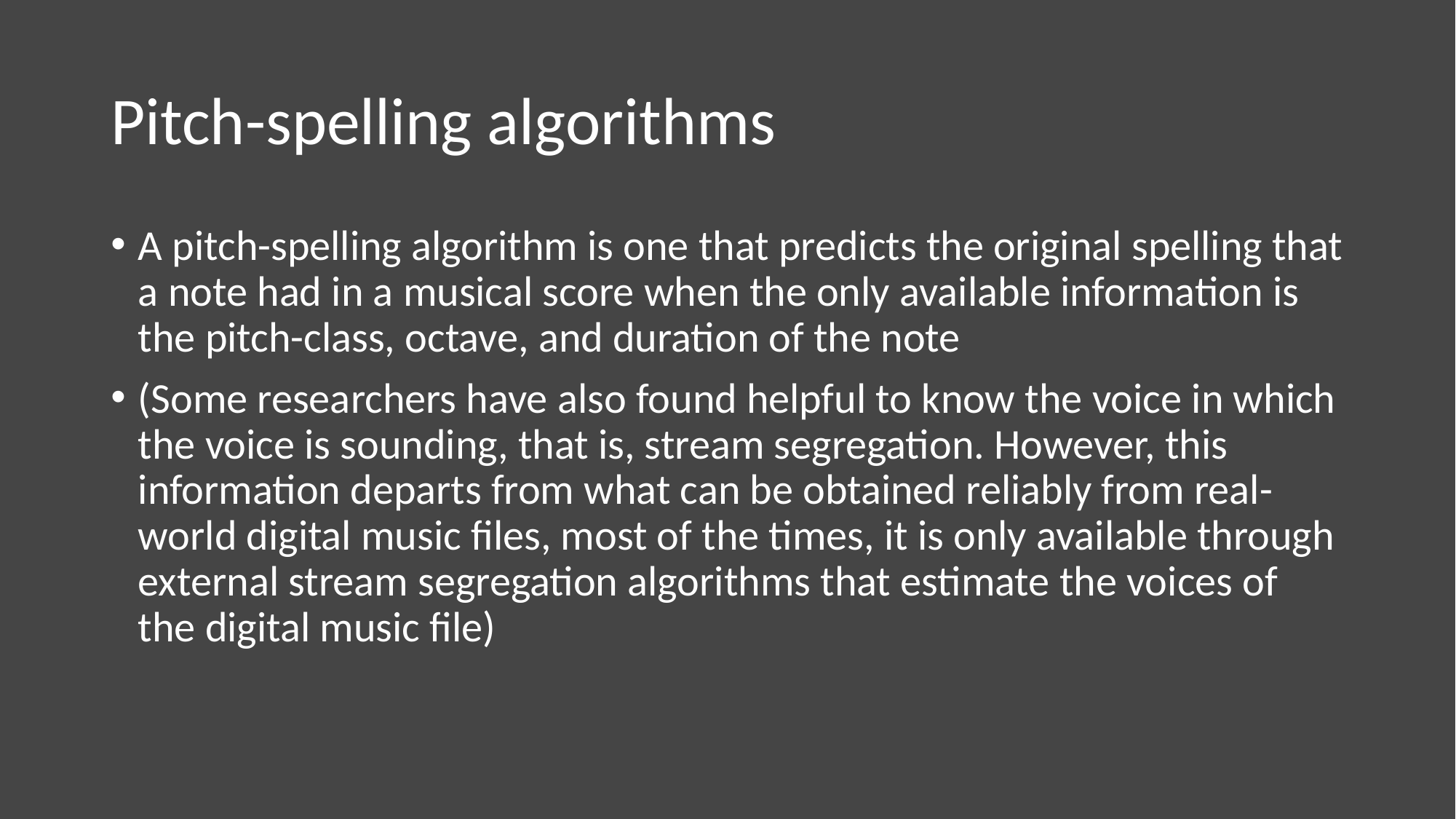

# Pitch-spelling algorithms
A pitch-spelling algorithm is one that predicts the original spelling that a note had in a musical score when the only available information is the pitch-class, octave, and duration of the note
(Some researchers have also found helpful to know the voice in which the voice is sounding, that is, stream segregation. However, this information departs from what can be obtained reliably from real-world digital music files, most of the times, it is only available through external stream segregation algorithms that estimate the voices of the digital music file)